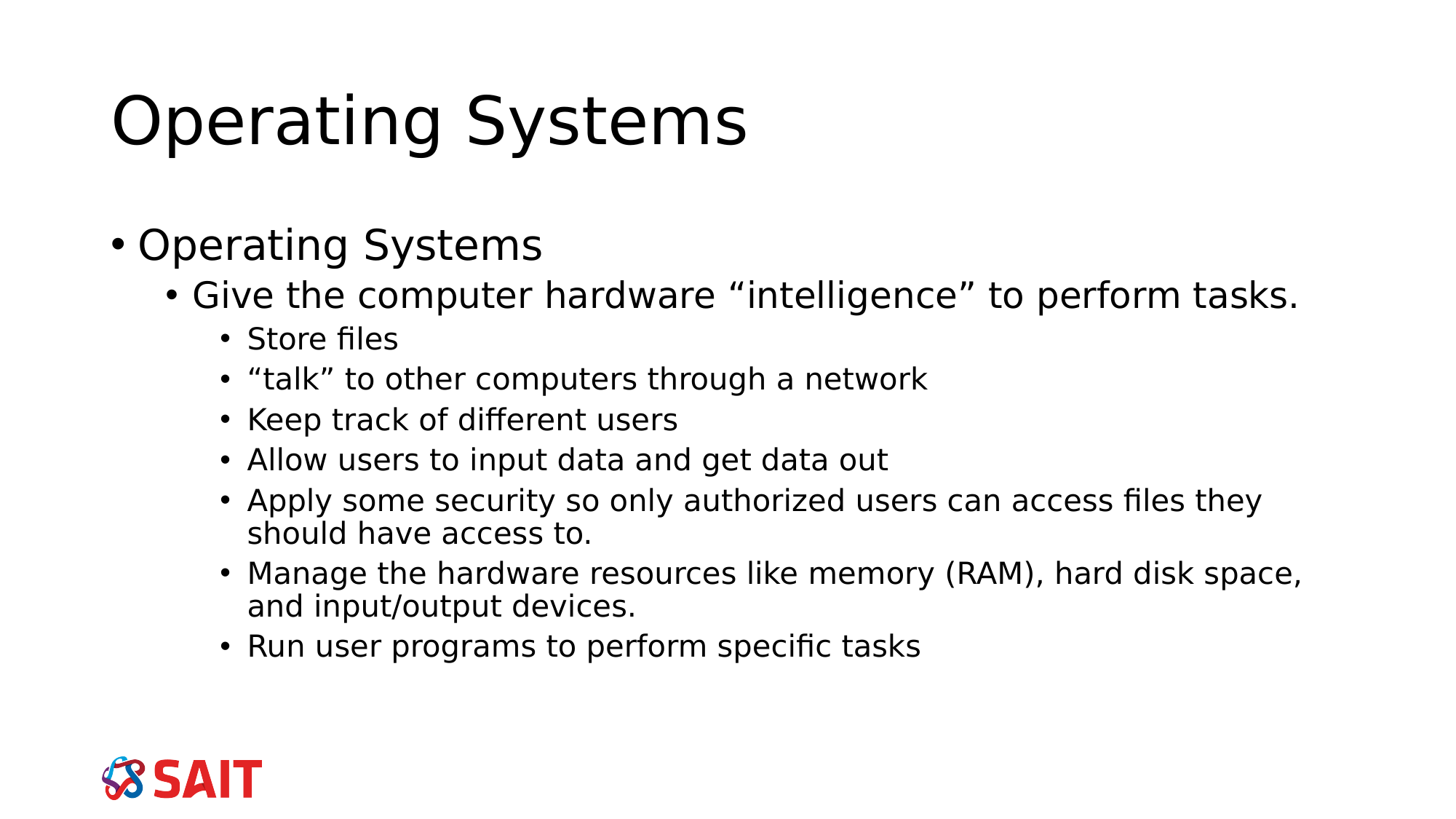

Operating Systems
Operating Systems
Give the computer hardware “intelligence” to perform tasks.
Store files
“talk” to other computers through a network
Keep track of different users
Allow users to input data and get data out
Apply some security so only authorized users can access files they should have access to.
Manage the hardware resources like memory (RAM), hard disk space, and input/output devices.
Run user programs to perform specific tasks